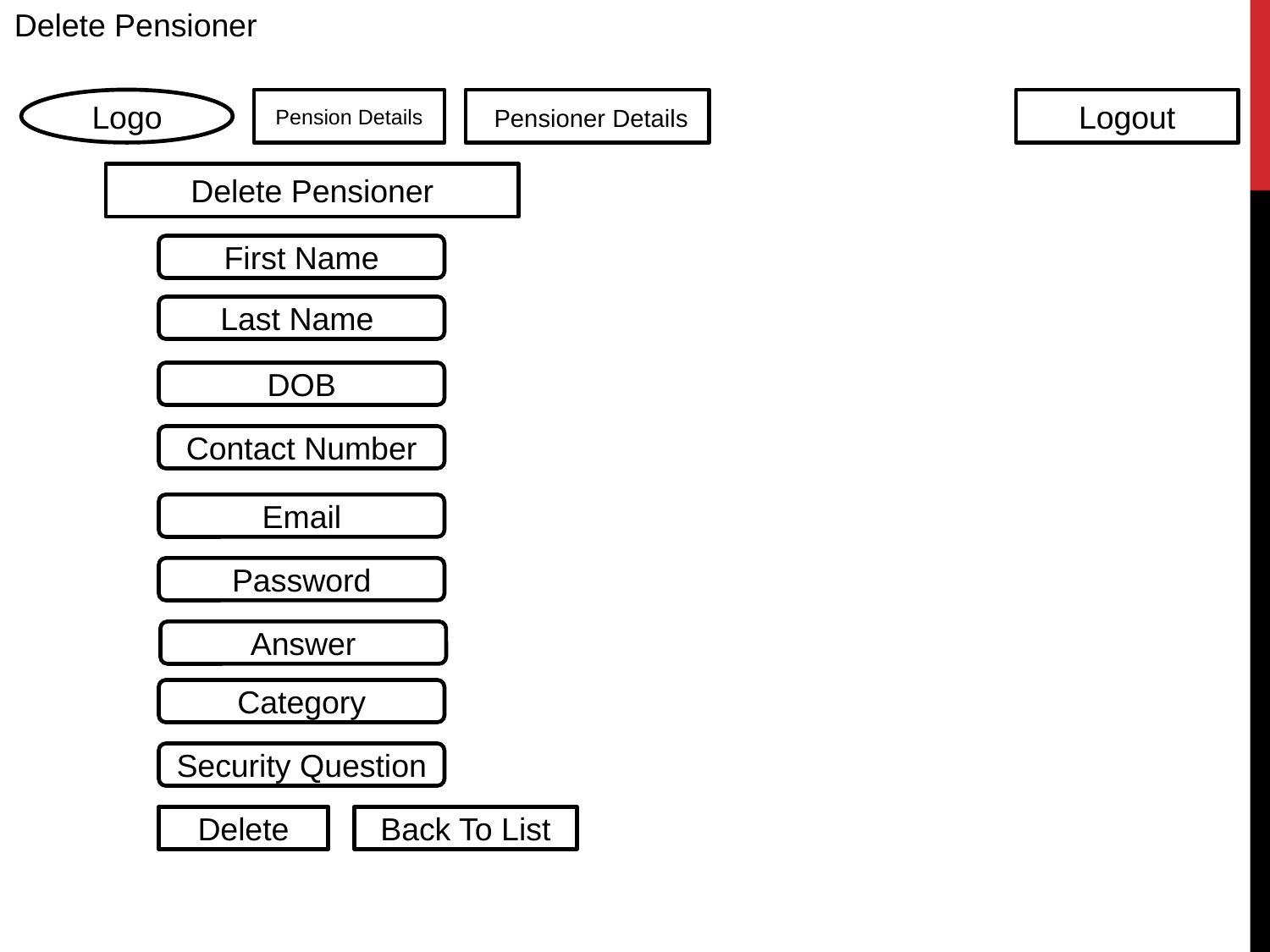

Delete Pensioner
Logo
Pension Details
 Pensioner Details
Logout
Delete Pensioner
First Name
Last Name
DOB
Contact Number
Email
Password
Answer
Category
Security Question
Delete
Back To List